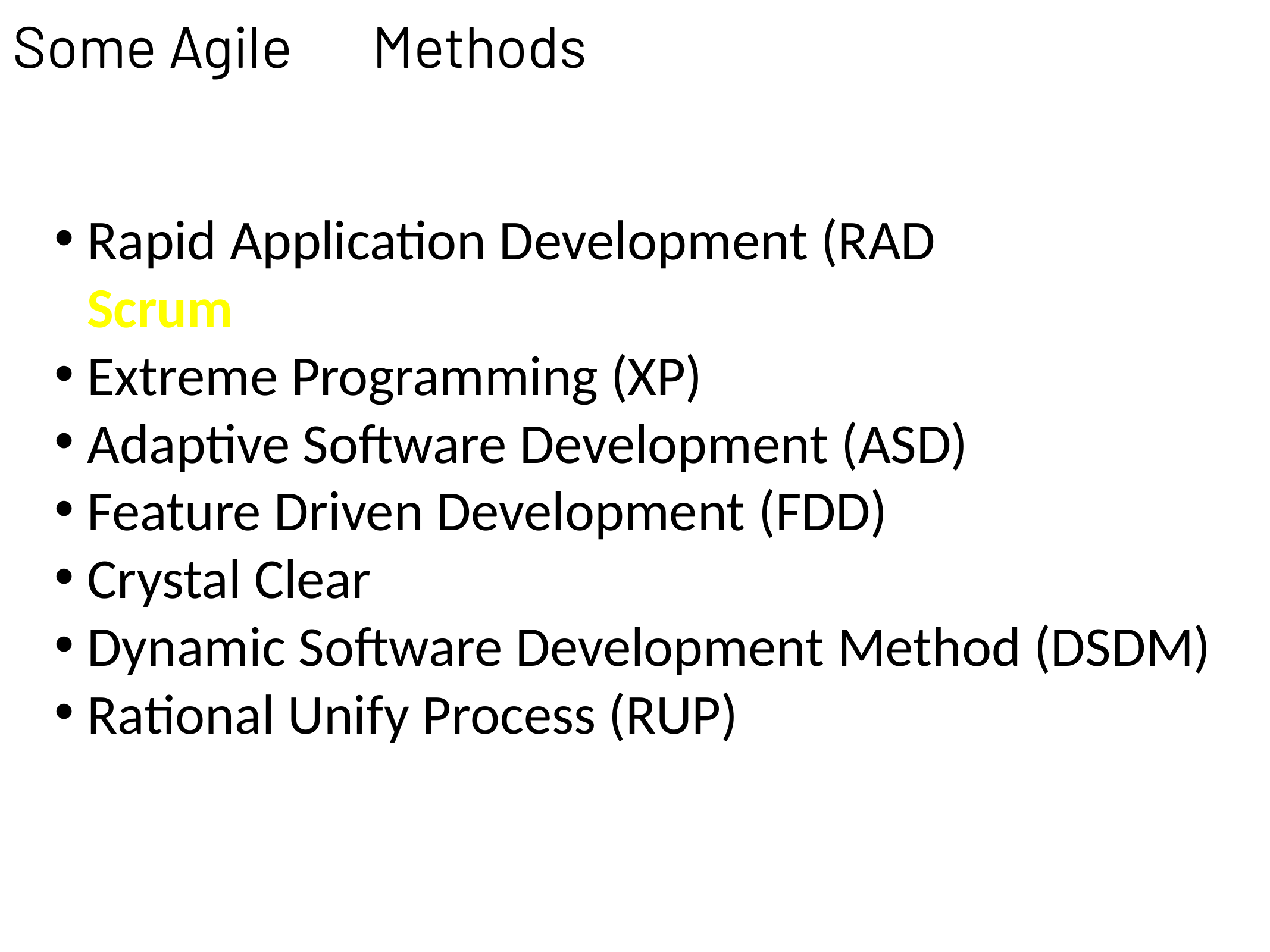

# Some Agile	Methods
Rapid Application Development (RAD)
Scrum
Extreme Programming (XP)
Adaptive Software Development (ASD)
Feature Driven Development (FDD)
Crystal Clear
Dynamic Software Development Method (DSDM)
Rational Unify Process (RUP)